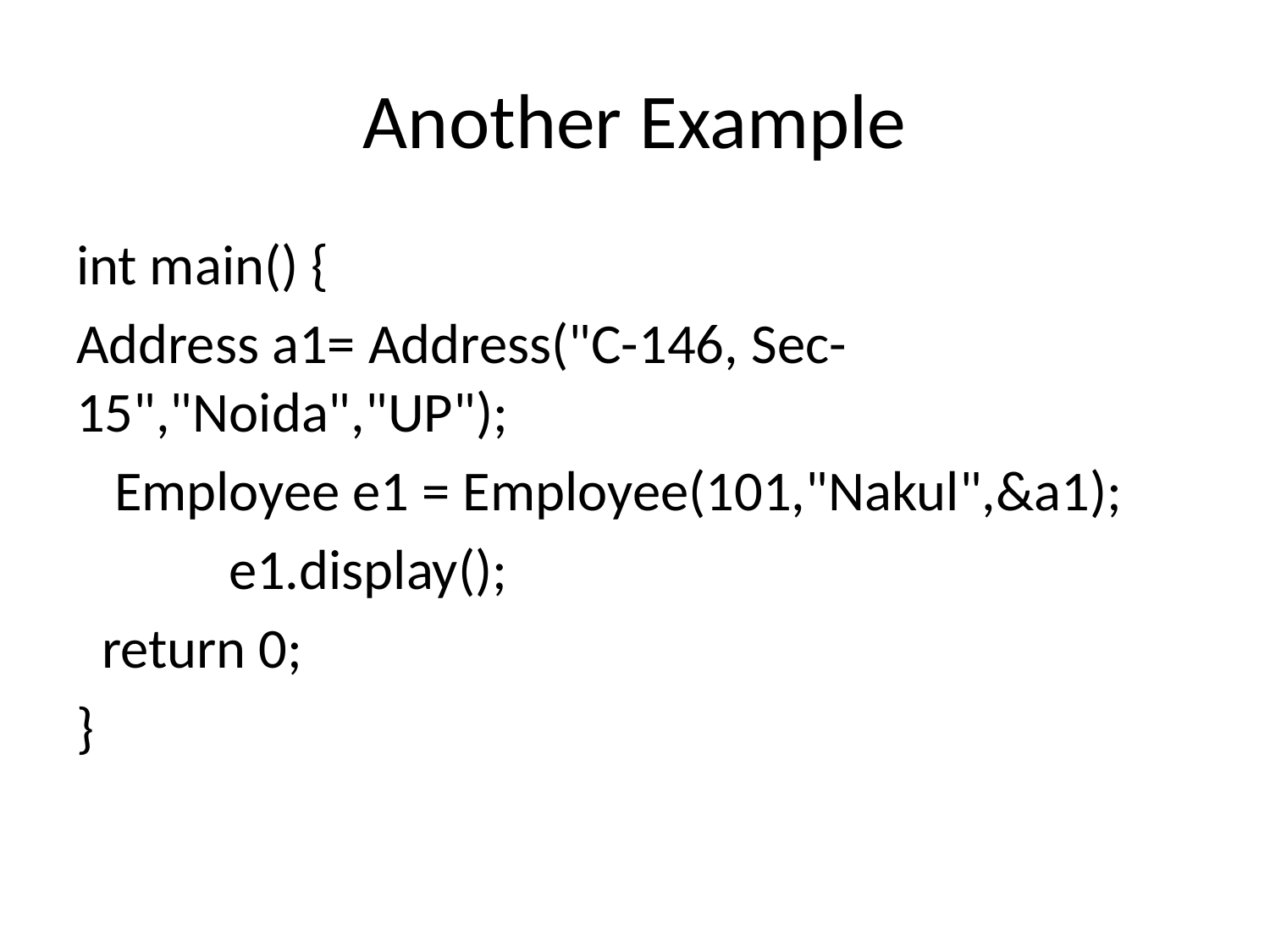

# Another Example
int main() {
Address a1= Address("C-146, Sec-15","Noida","UP");
   Employee e1 = Employee(101,"Nakul",&a1);
            e1.display();
  return 0;
}